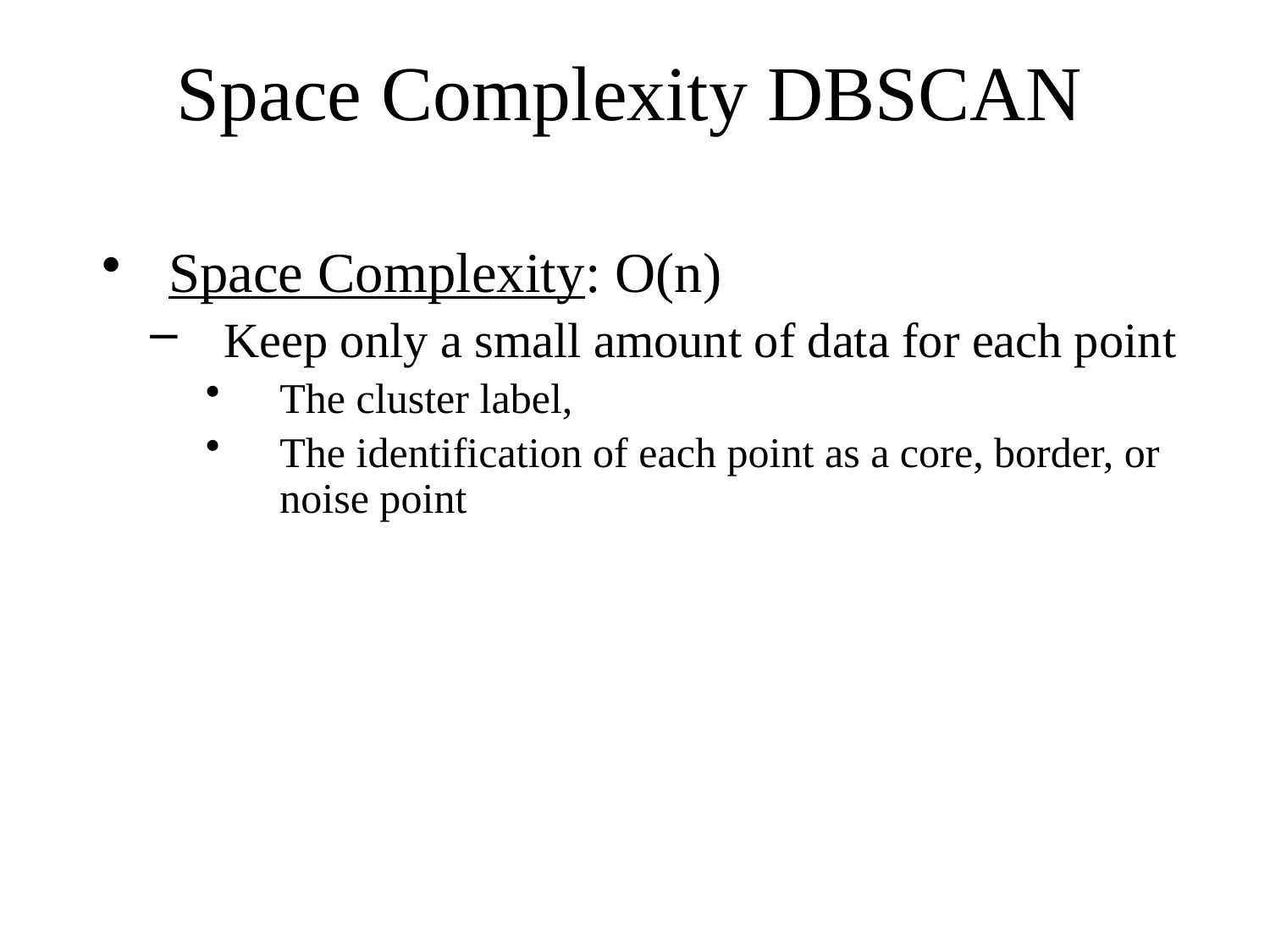

# Space Complexity DBSCAN

Space Complexity: O(n)
Keep only a small amount of data for each point
The cluster label,
The identification of each point as a core, border, or noise point